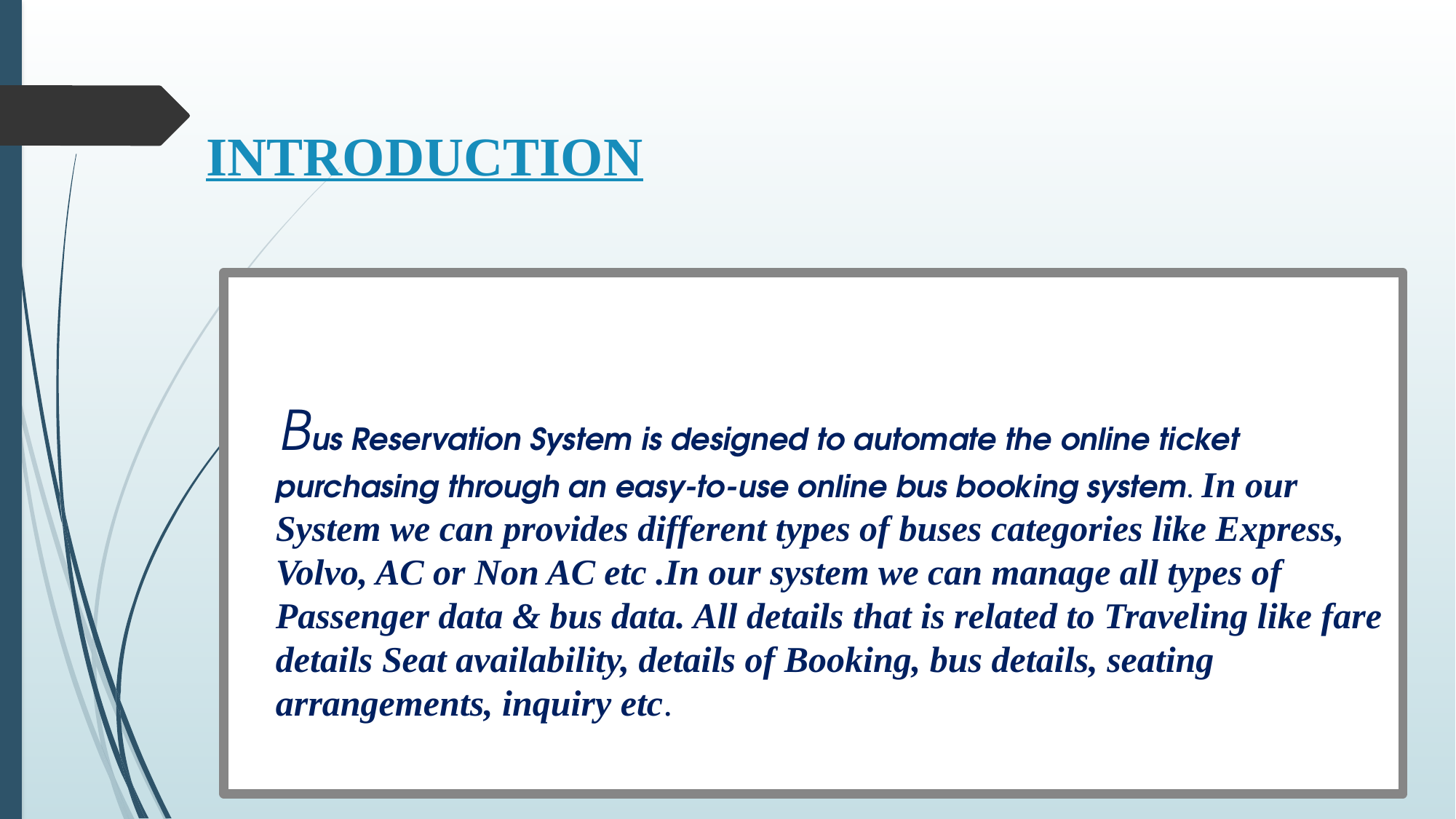

# INTRODUCTION

     Bus Reservation System is designed to automate the online ticket purchasing through an easy-to-use online bus booking system. In our System we can provides different types of buses categories like Express, Volvo, AC or Non AC etc .In our system we can manage all types of Passenger data & bus data. All details that is related to Traveling like fare details Seat availability, details of Booking, bus details, seating arrangements, inquiry etc.